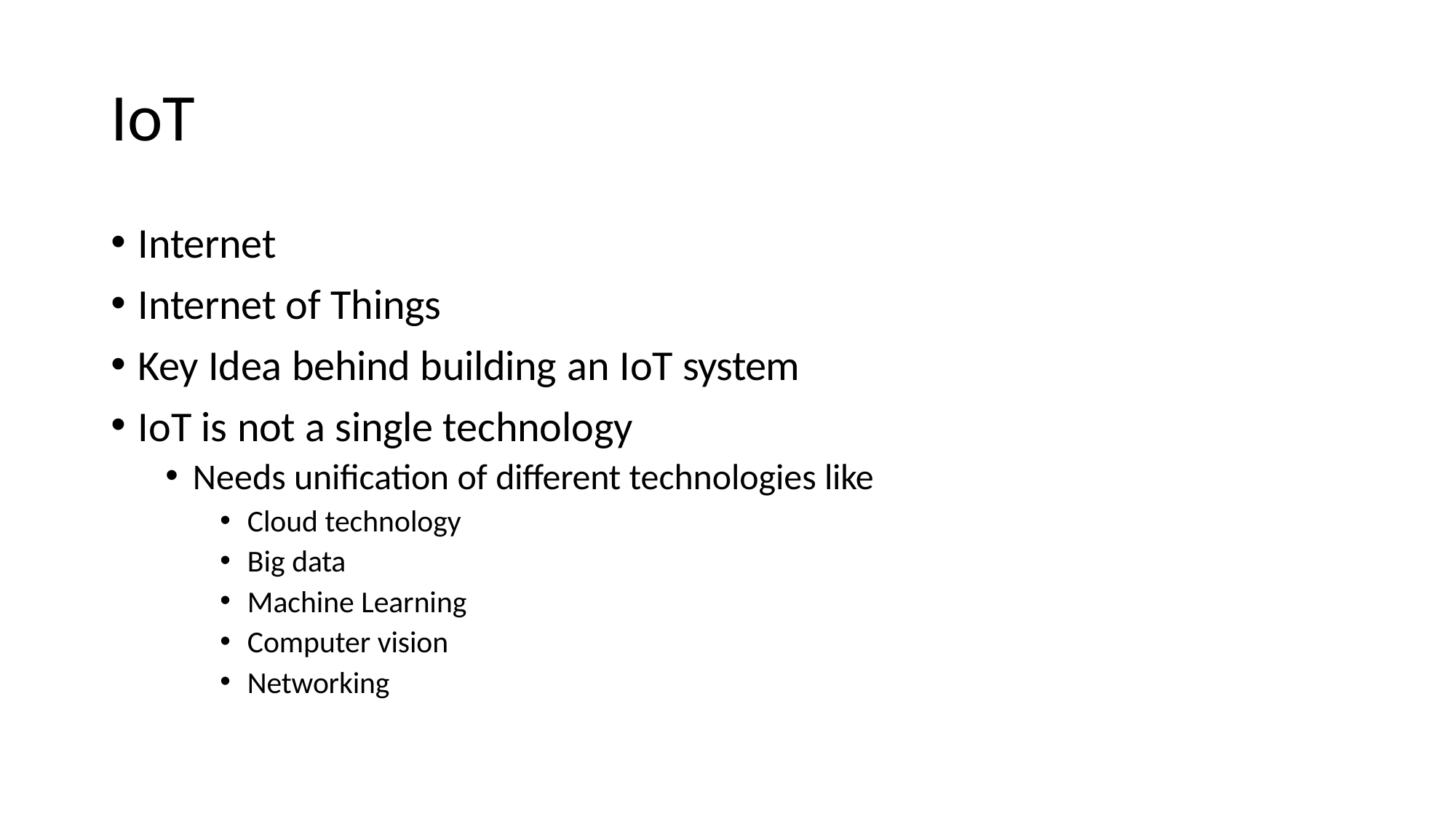

# IoT
Internet
Internet of Things
Key Idea behind building an IoT system
IoT is not a single technology
Needs unification of different technologies like
Cloud technology
Big data
Machine Learning
Computer vision
Networking